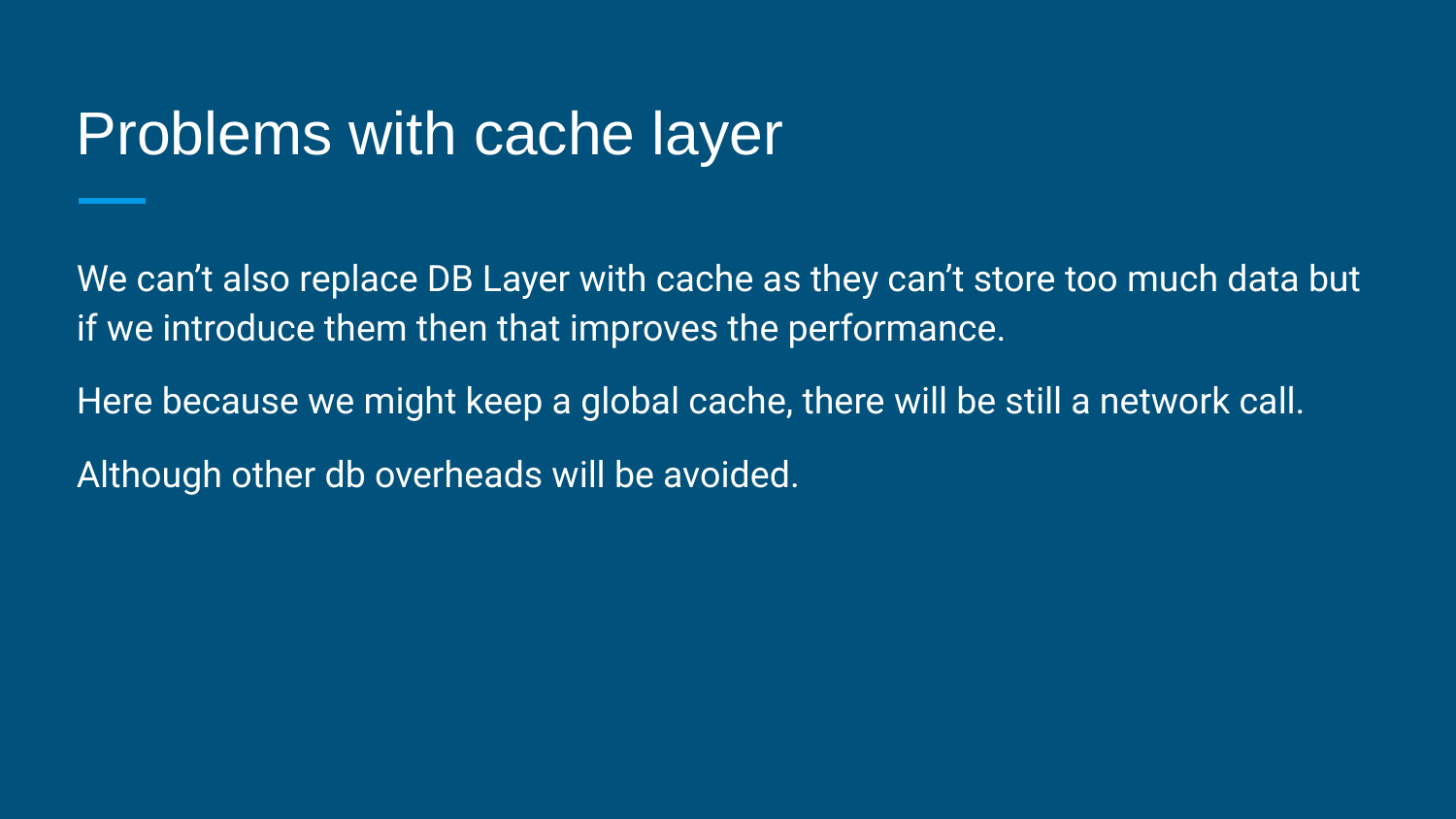

# Problems with cache layer
We can’t also replace DB Layer with cache as they can’t store too much data but if we introduce them then that improves the performance.
Here because we might keep a global cache, there will be still a network call.
Although other db overheads will be avoided.